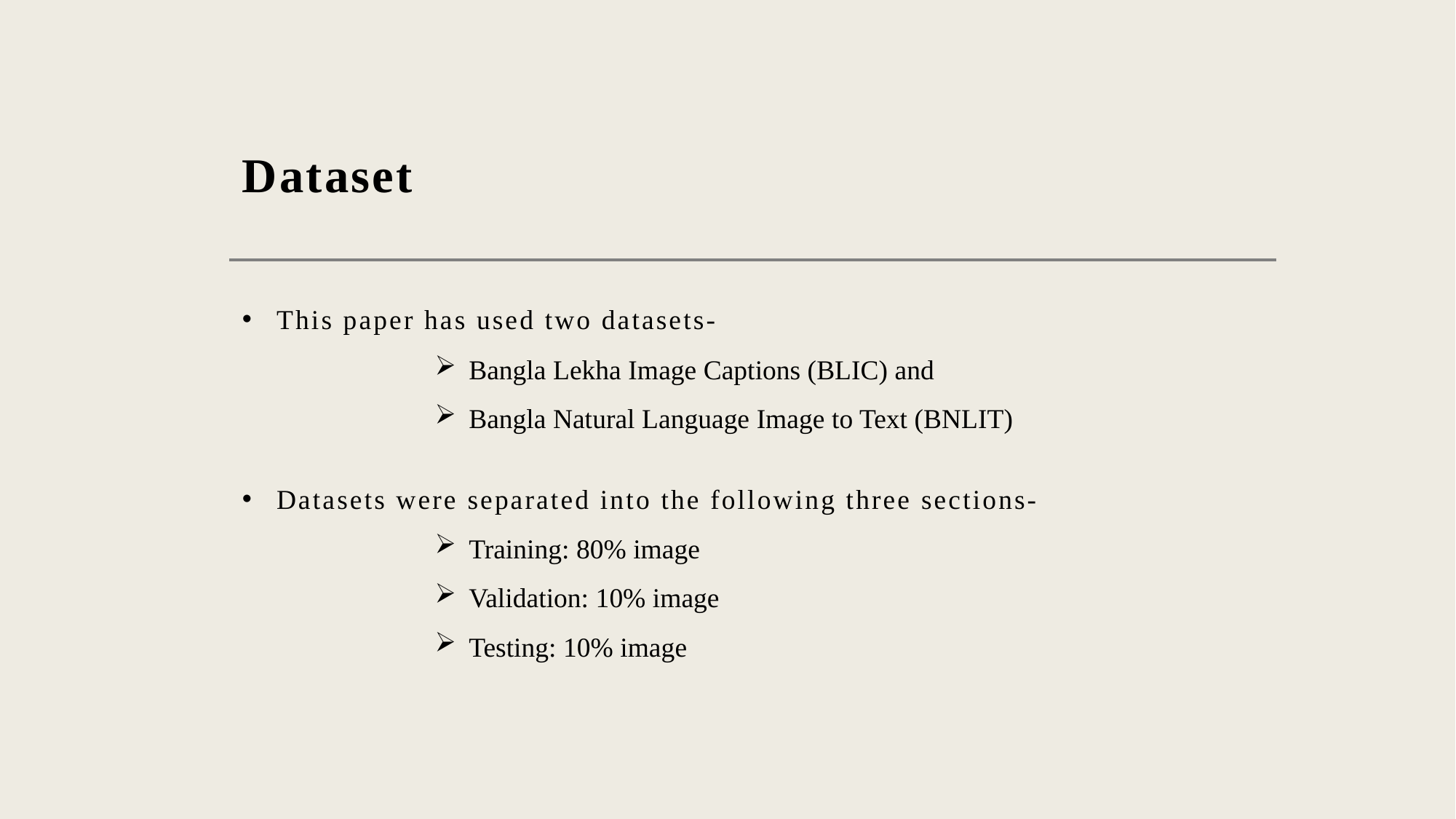

# Dataset
This paper has used two datasets-

Datasets were separated into the following three sections-
Bangla Lekha Image Captions (BLIC) and
Bangla Natural Language Image to Text (BNLIT)

Training: 80% image
Validation: 10% image
Testing: 10% image